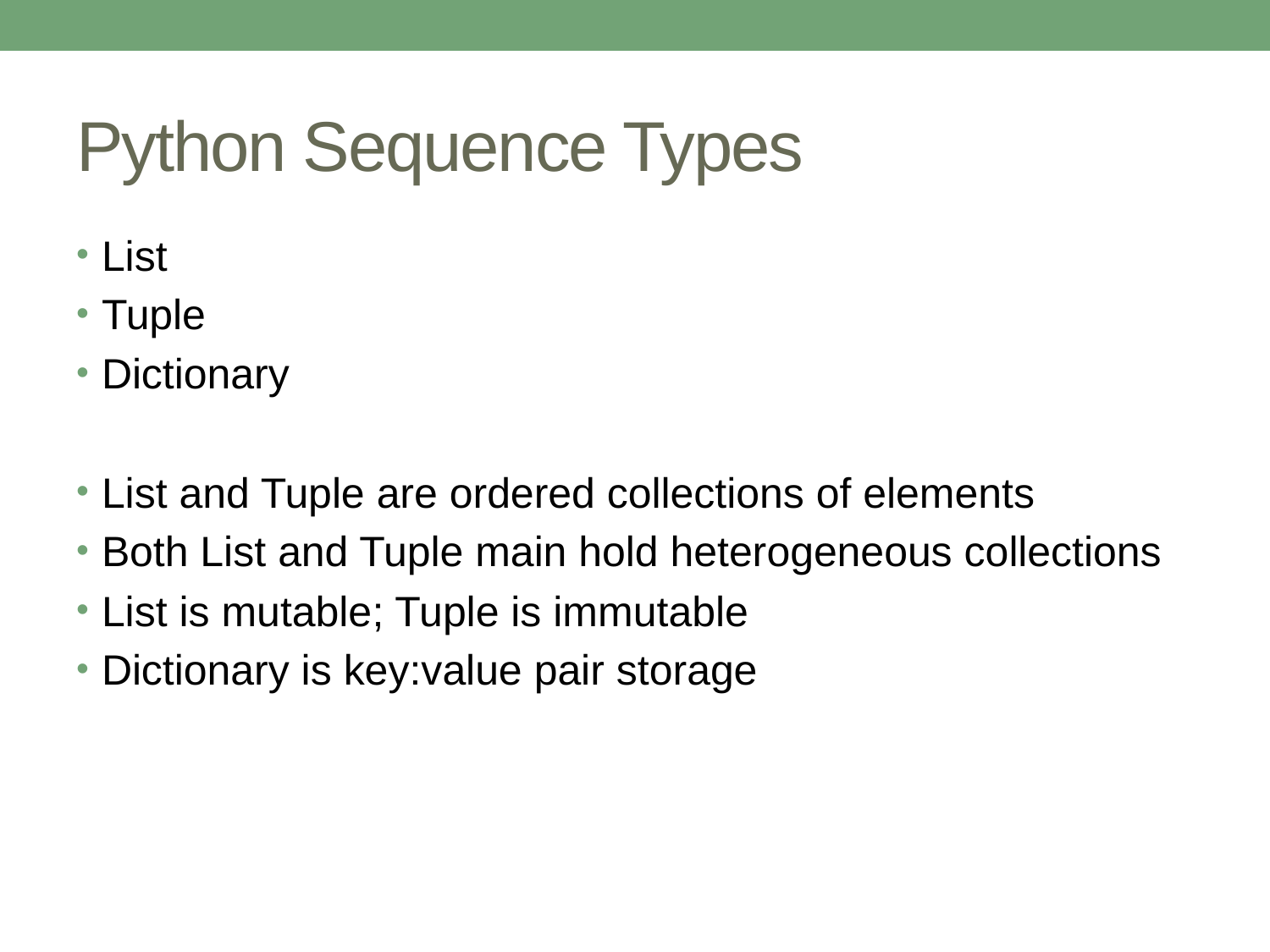

# Python Sequence Types
List
Tuple
Dictionary

List and Tuple are ordered collections of elements
Both List and Tuple main hold heterogeneous collections
List is mutable; Tuple is immutable
Dictionary is key:value pair storage